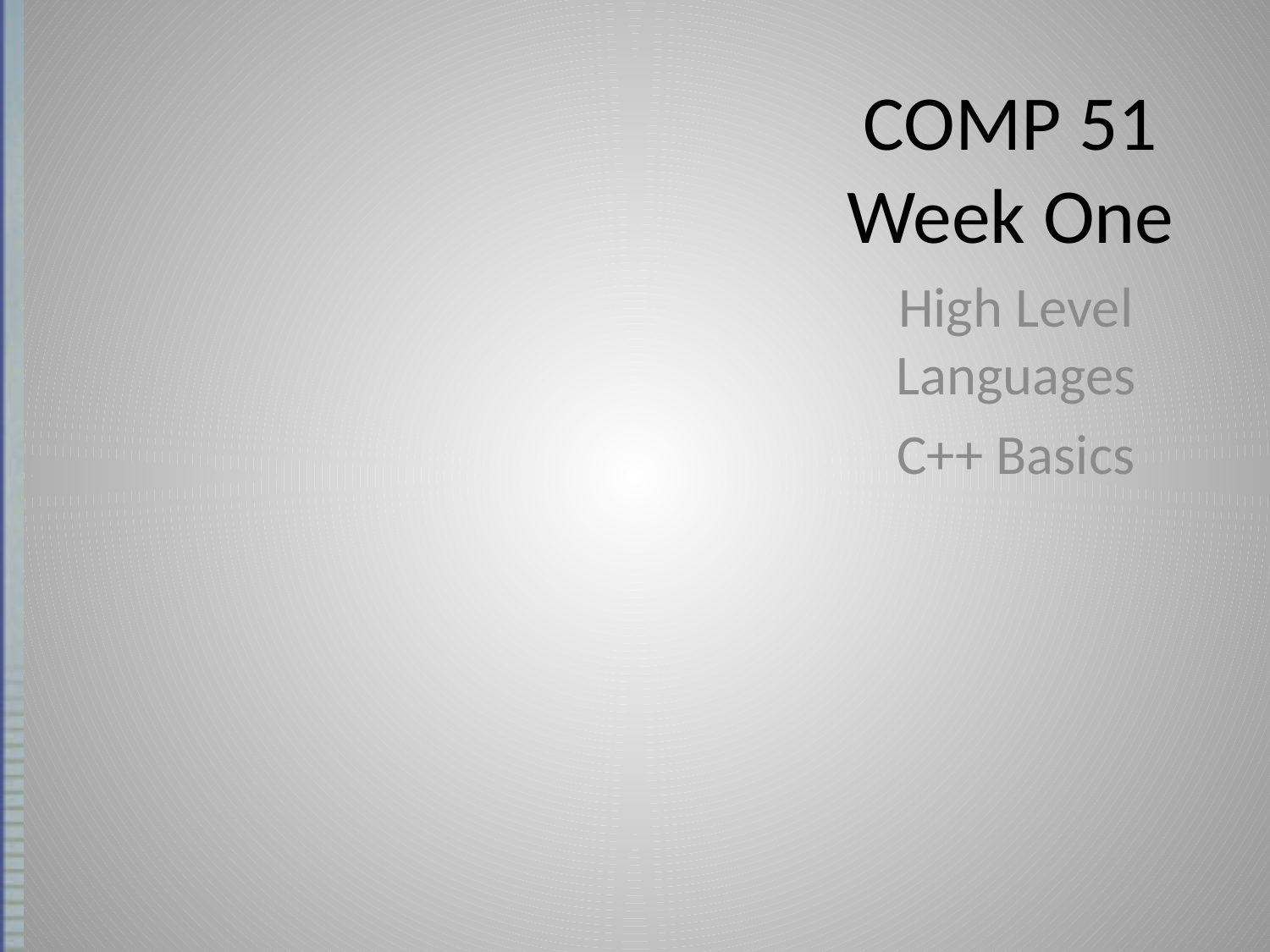

# COMP 51 Week One
High Level Languages
C++ Basics